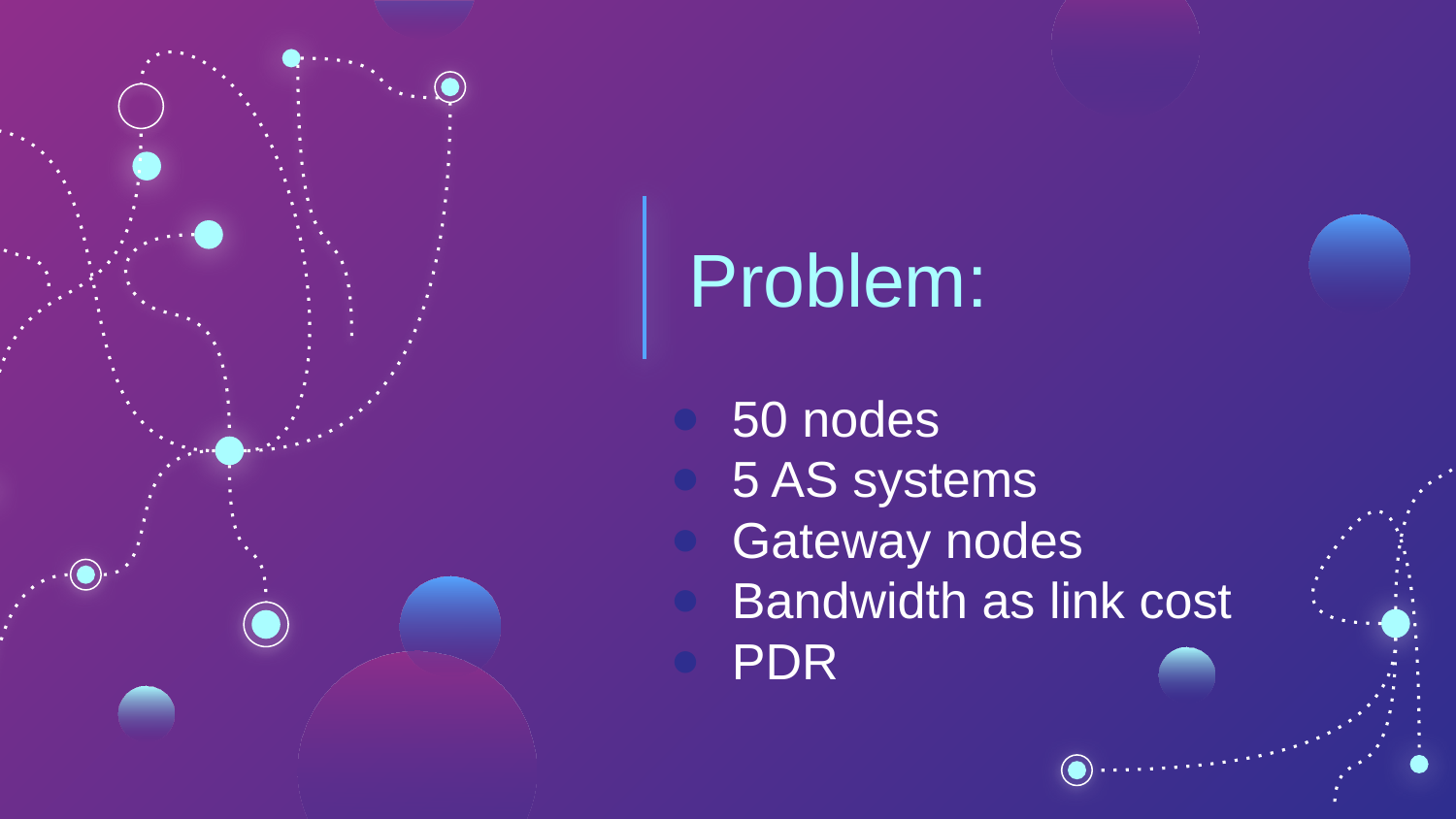

Problem:
# 50 nodes
5 AS systems
Gateway nodes
Bandwidth as link cost
PDR